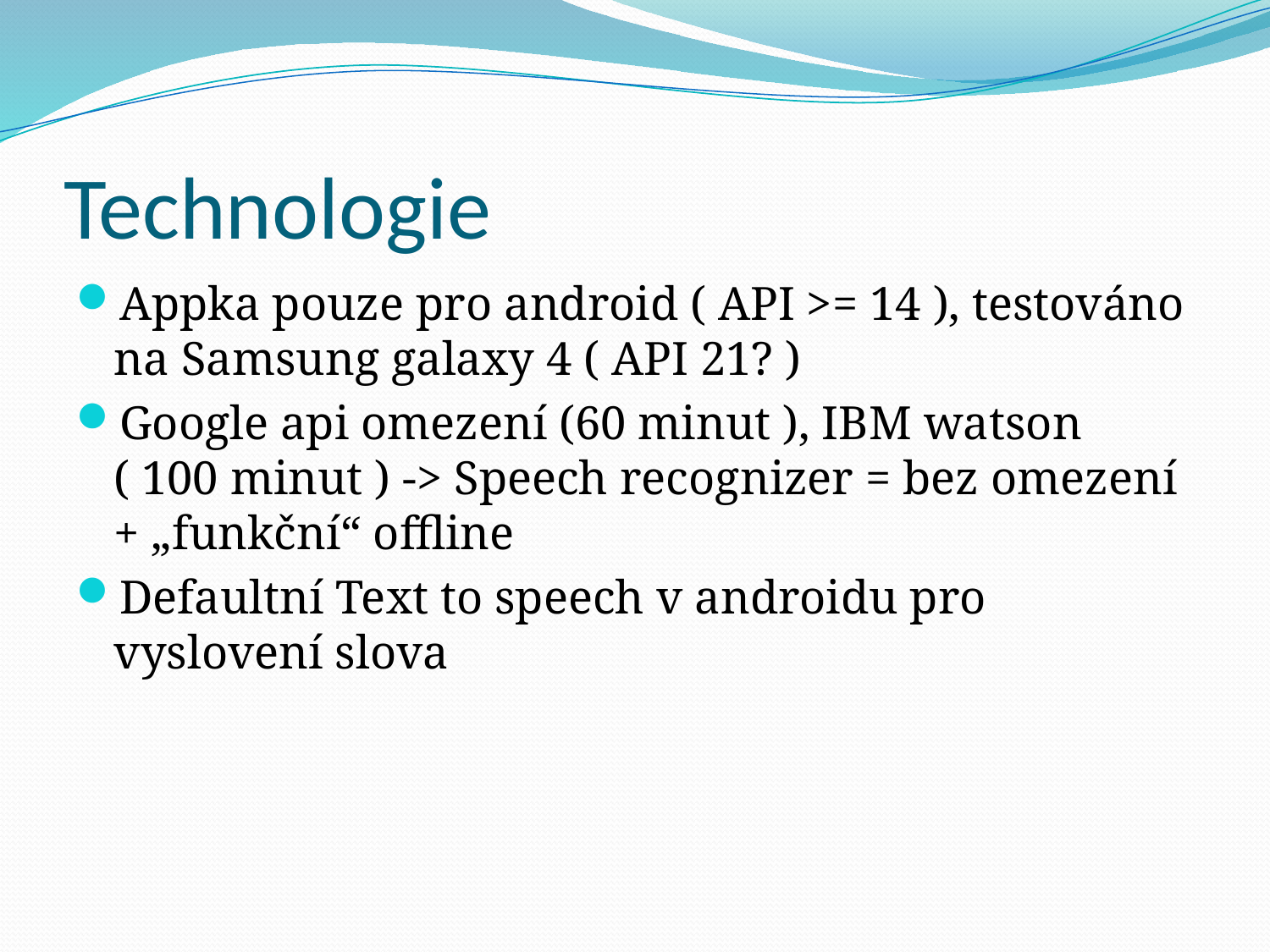

# Technologie
Appka pouze pro android ( API >= 14 ), testováno na Samsung galaxy 4 ( API 21? )
Google api omezení (60 minut ), IBM watson ( 100 minut ) -> Speech recognizer = bez omezení + „funkční“ offline
Defaultní Text to speech v androidu pro vyslovení slova